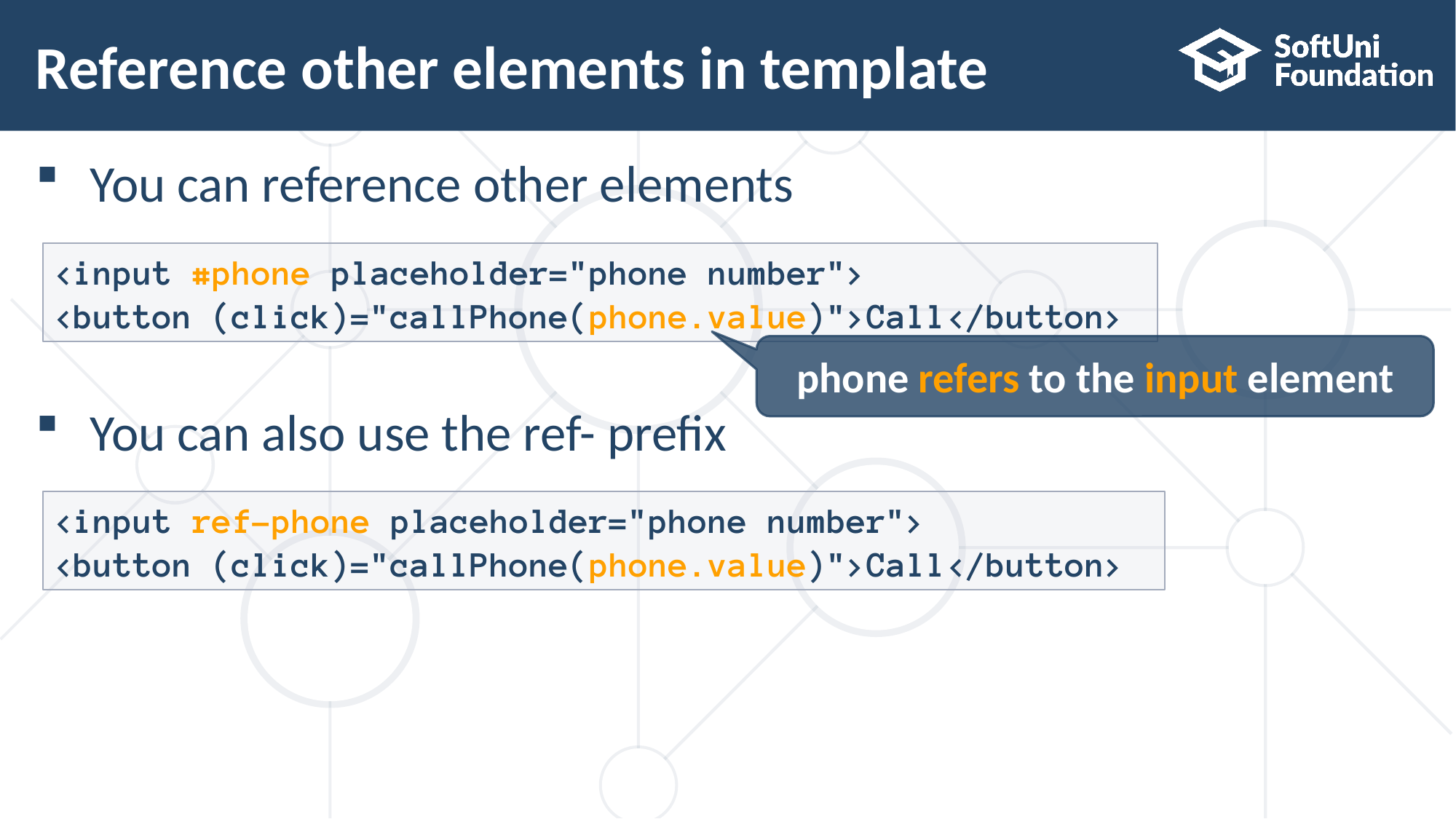

# Reference other elements in template
You can reference other elements

You can also use the ref- prefix
<input #phone placeholder="phone number">
<button (click)="callPhone(phone.value)">Call</button>
phone refers to the input element
<input ref-phone placeholder="phone number">
<button (click)="callPhone(phone.value)">Call</button>
25